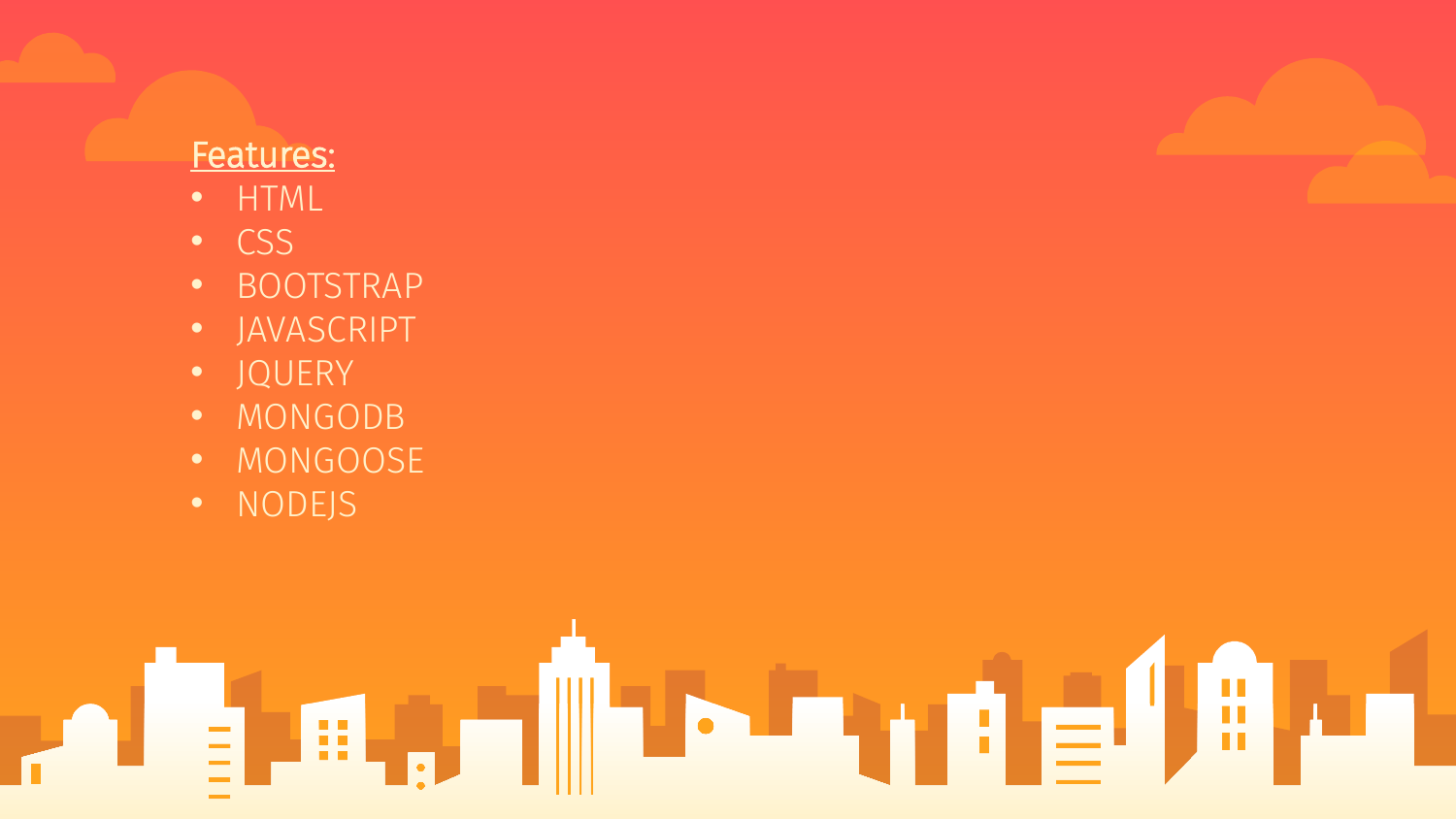

Features:
HTML
CSS
BOOTSTRAP
JAVASCRIPT
JQUERY
MONGODB
MONGOOSE
NODEJS